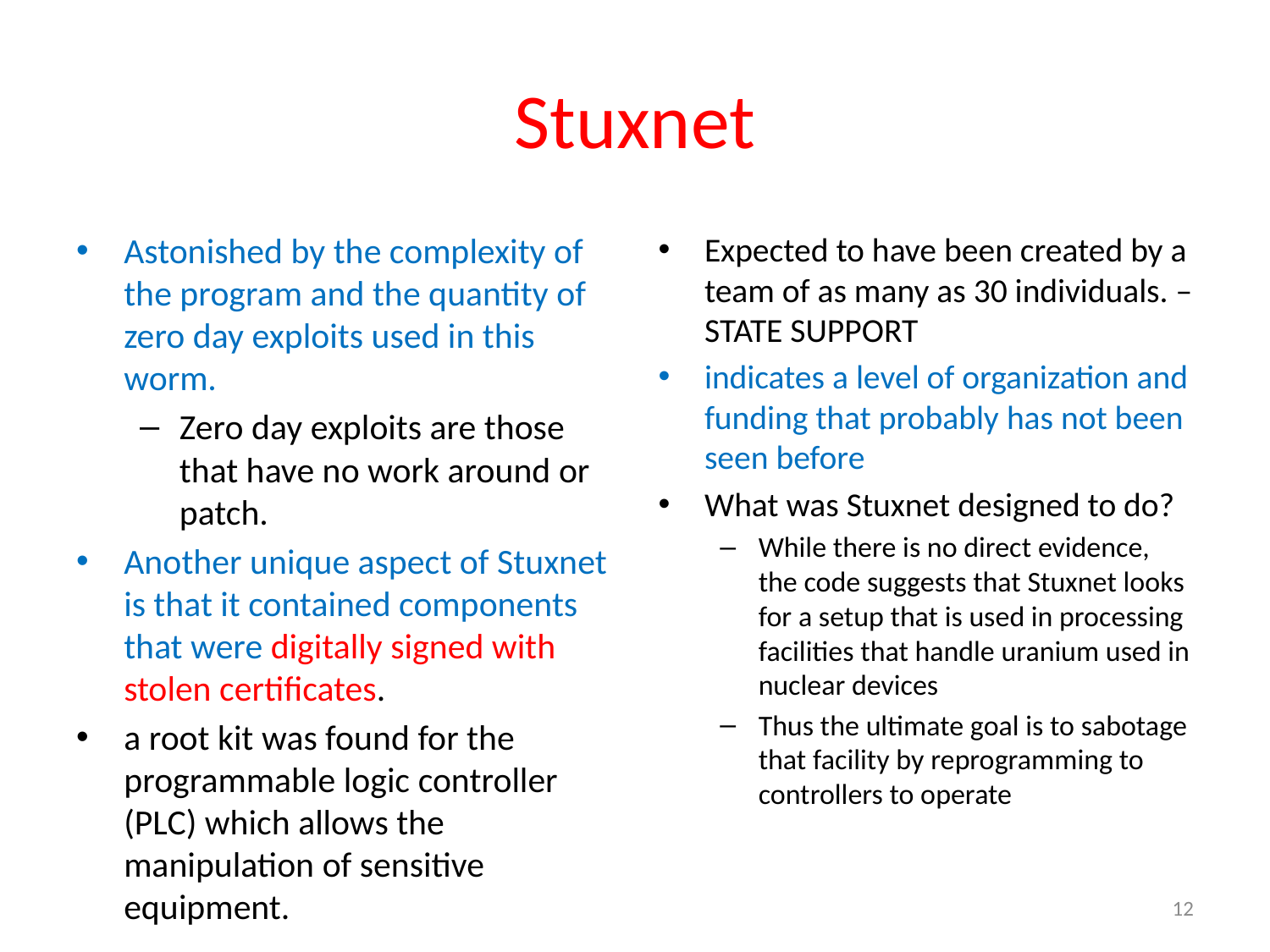

# Stuxnet
Astonished by the complexity of the program and the quantity of zero day exploits used in this worm.
Zero day exploits are those that have no work around or patch.
Another unique aspect of Stuxnet is that it contained components that were digitally signed with stolen certificates.
a root kit was found for the programmable logic controller (PLC) which allows the manipulation of sensitive equipment.
Expected to have been created by a team of as many as 30 individuals. – STATE SUPPORT
indicates a level of organization and funding that probably has not been seen before
What was Stuxnet designed to do?
While there is no direct evidence, the code suggests that Stuxnet looks for a setup that is used in processing facilities that handle uranium used in nuclear devices
Thus the ultimate goal is to sabotage that facility by reprogramming to controllers to operate

12